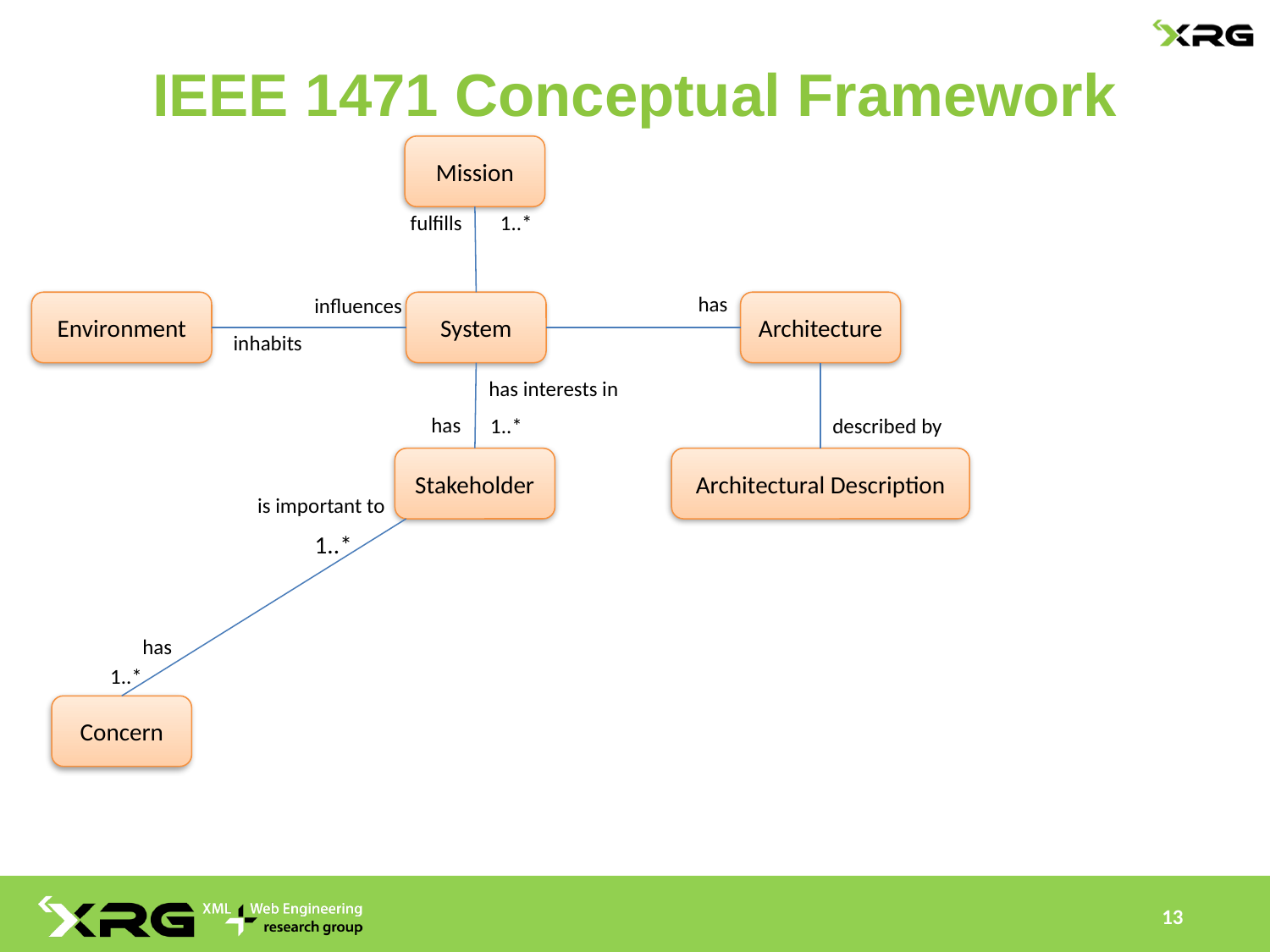

# IEEE 1471 Conceptual Framework
Mission
fulfills
1..*
has
influences
Environment
System
Architecture
inhabits
has interests in
has
described by
1..*
Architectural Description
Stakeholder
is important to
1..*
has
1..*
Concern
13